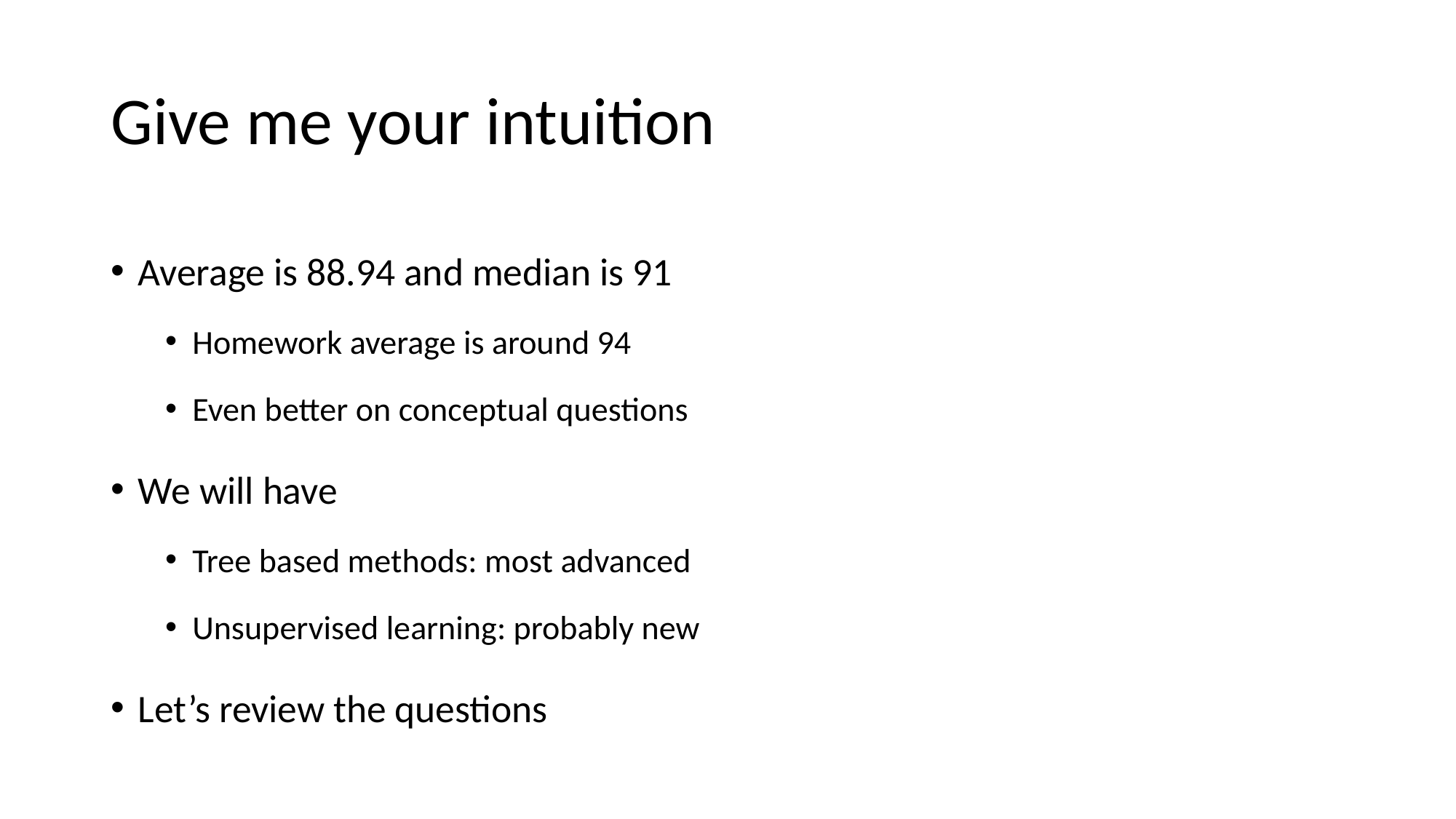

# Give me your intuition
Average is 88.94 and median is 91
Homework average is around 94
Even better on conceptual questions
We will have
Tree based methods: most advanced
Unsupervised learning: probably new
Let’s review the questions